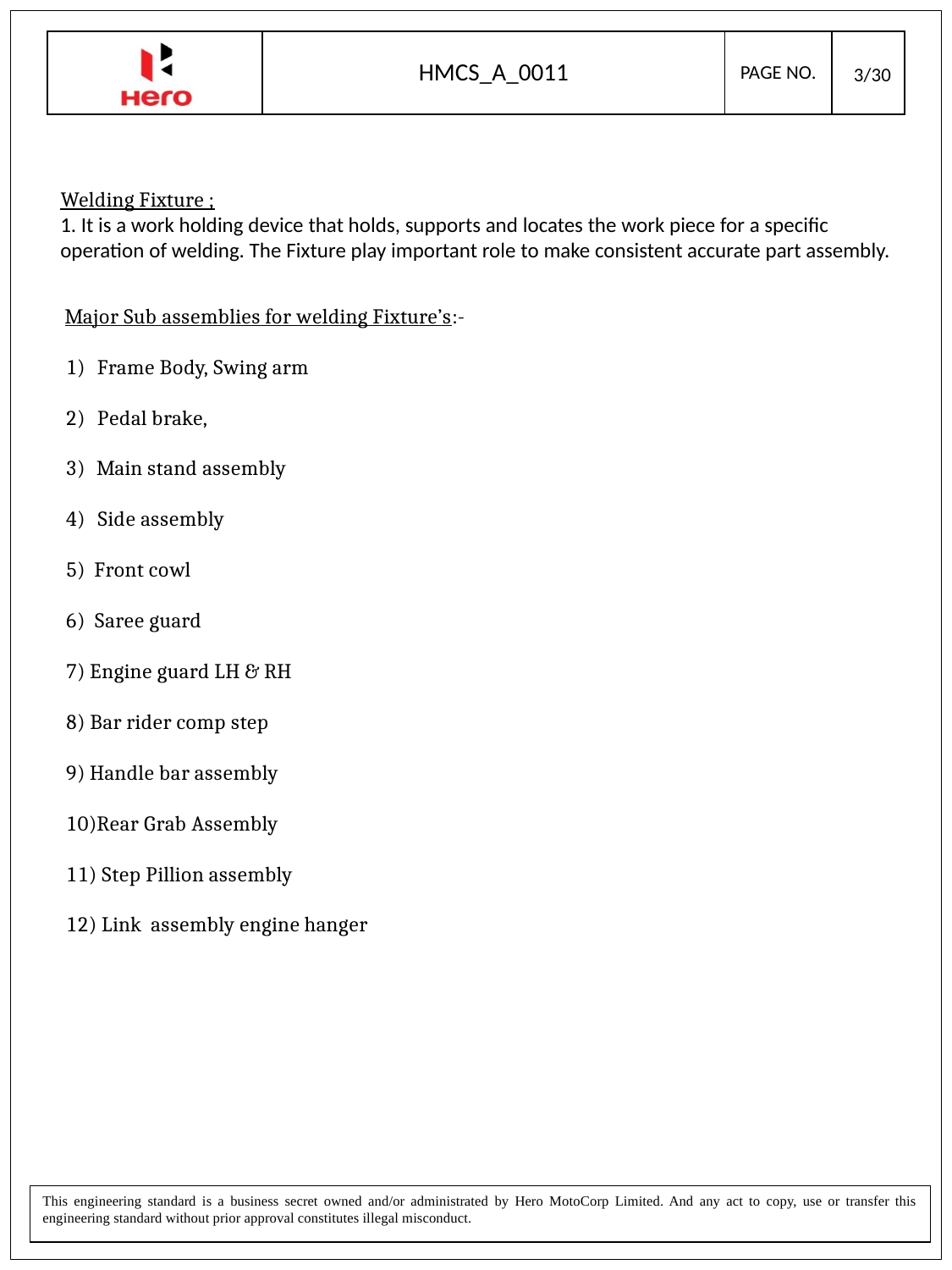

3/30
Welding Fixture ;
1. It is a work holding device that holds, supports and locates the work piece for a specific operation of welding. The Fixture play important role to make consistent accurate part assembly.
Major Sub assemblies for welding Fixture’s:-

Frame Body, Swing arm

Pedal brake,

Main stand assembly

Side assembly

5)  Front cowl

6)  Saree guard

7) Engine guard LH & RH

8) Bar rider comp step

9) Handle bar assembly

10)Rear Grab Assembly

11) Step Pillion assembly

12) Link  assembly engine hanger